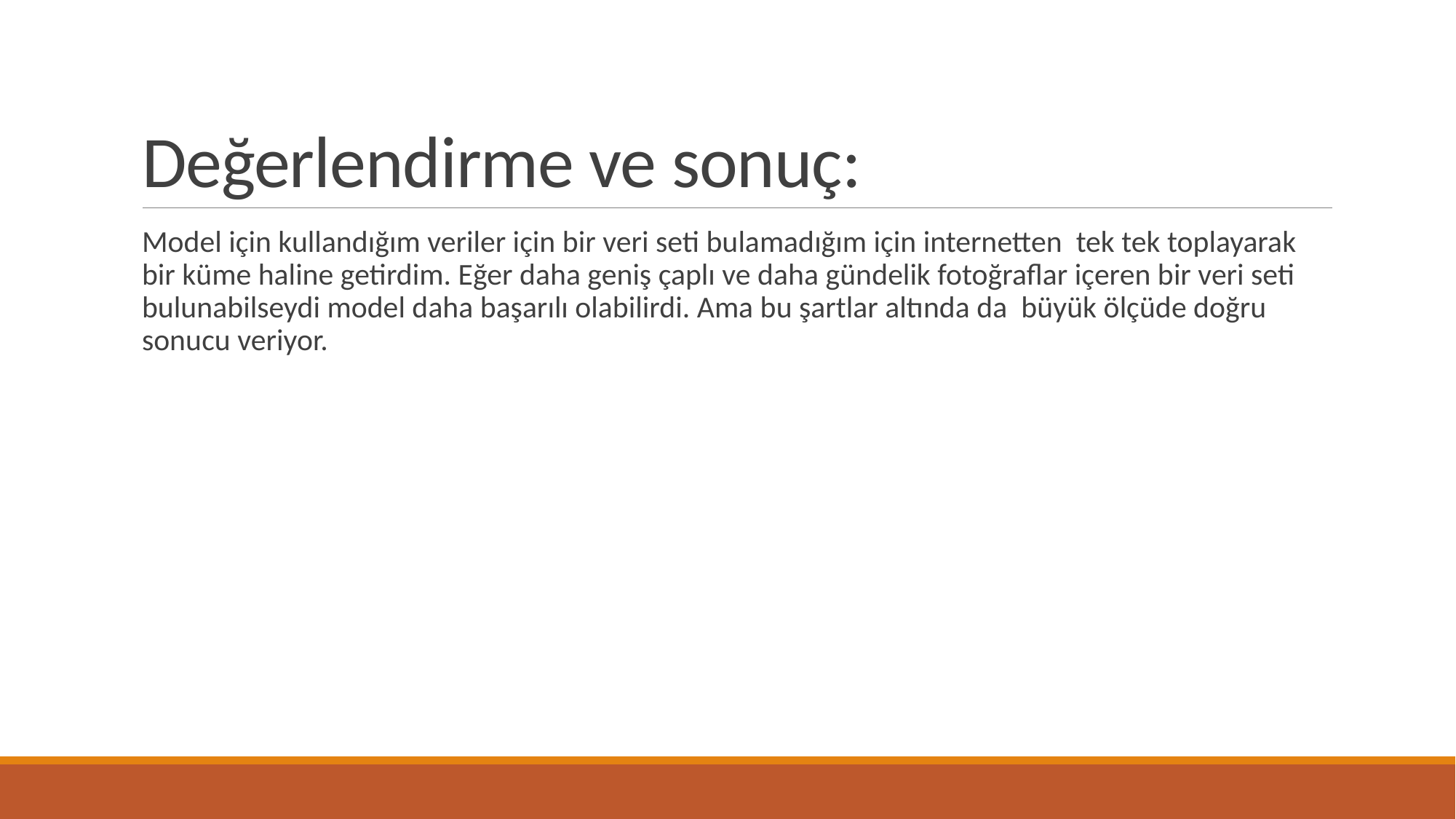

# Değerlendirme ve sonuç:
Model için kullandığım veriler için bir veri seti bulamadığım için internetten  tek tek toplayarak bir küme haline getirdim. Eğer daha geniş çaplı ve daha gündelik fotoğraflar içeren bir veri seti bulunabilseydi model daha başarılı olabilirdi. Ama bu şartlar altında da  büyük ölçüde doğru sonucu veriyor.